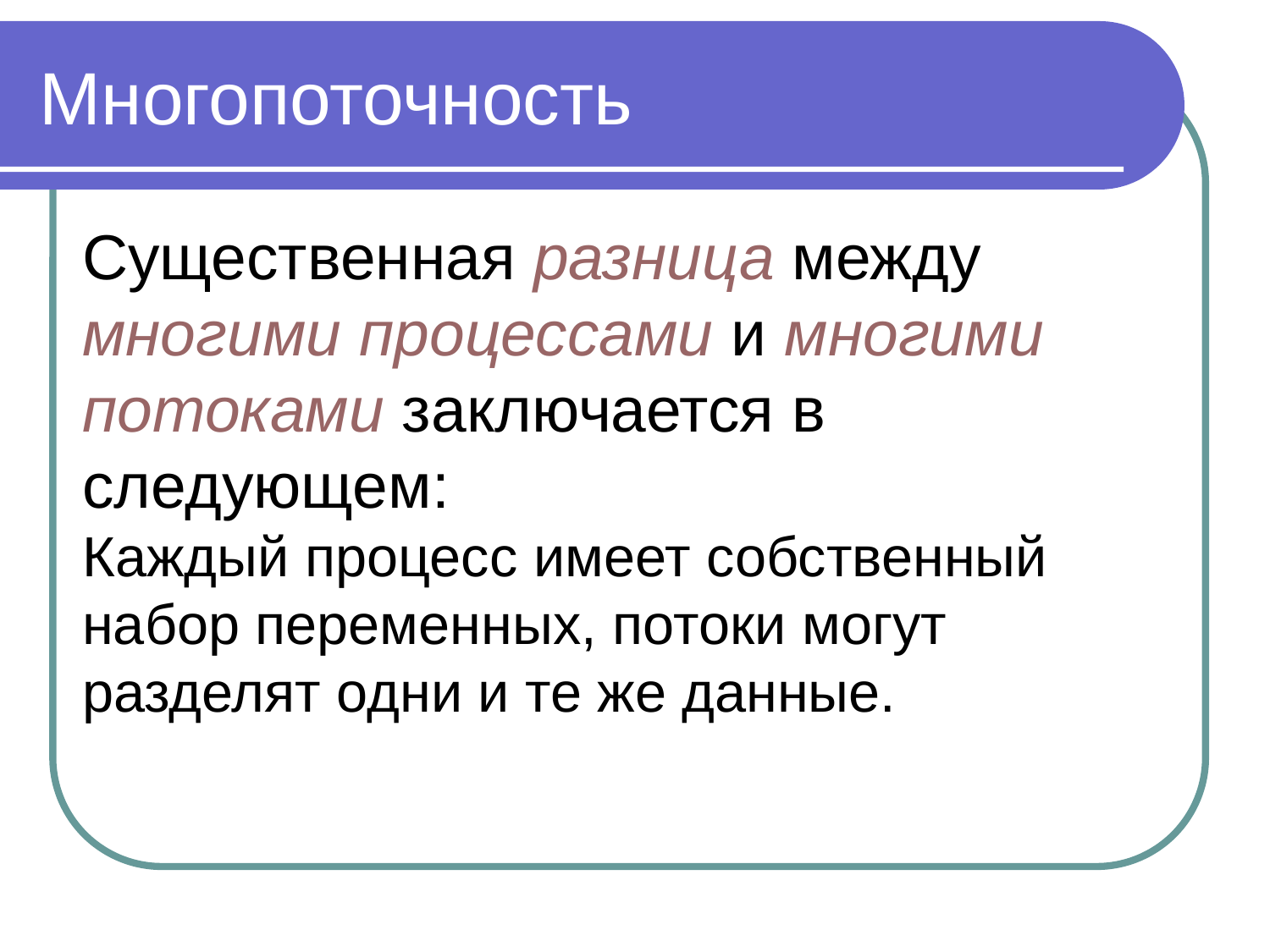

Многопоточность
Существенная разница между многими процессами и многими потоками заключается в следующем:
Каждый процесс имеет собственный набор переменных, потоки могут разделят одни и те же данные.